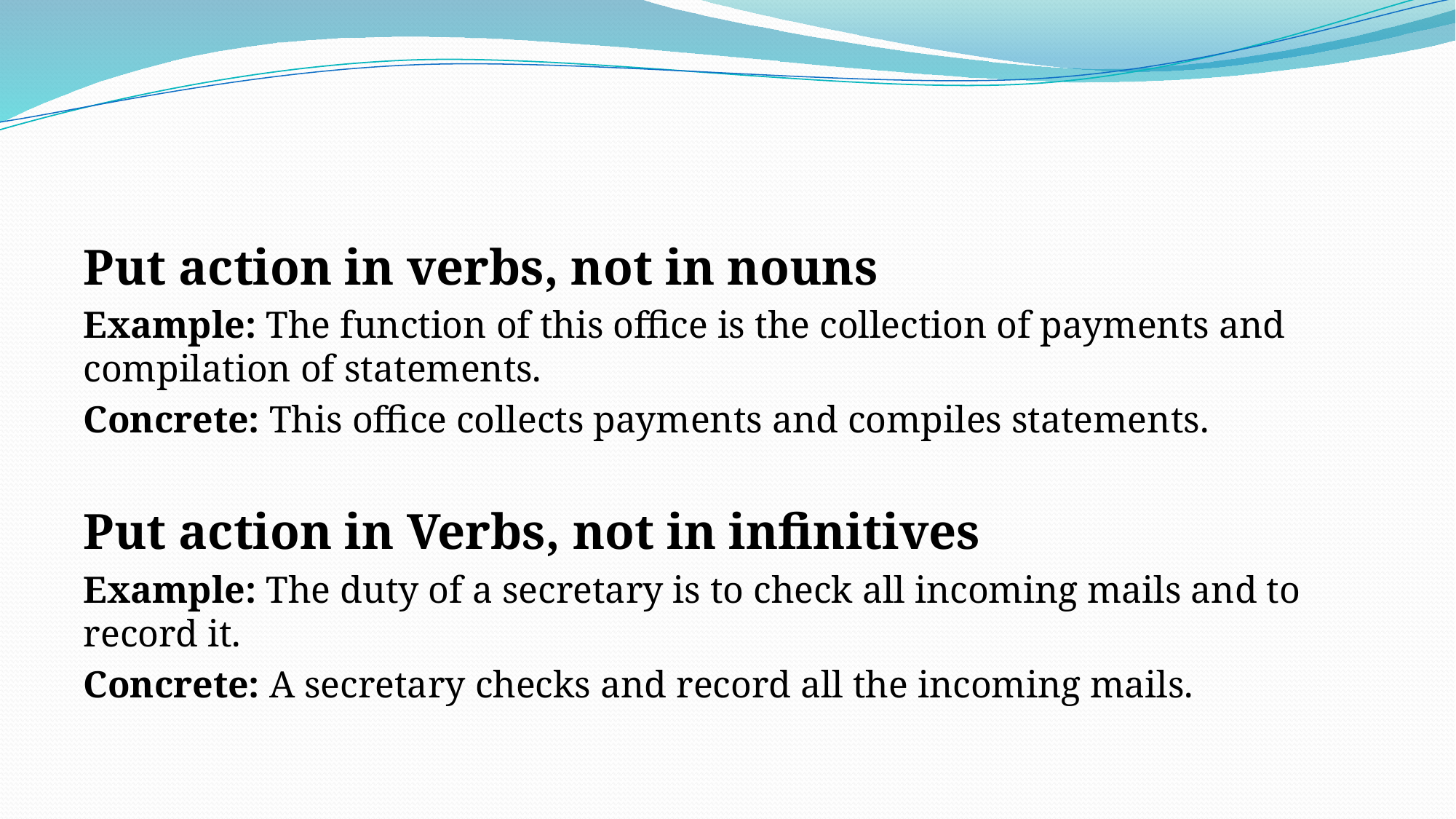

#
Put action in verbs, not in nouns
Example: The function of this office is the collection of payments and compilation of statements.
Concrete: This office collects payments and compiles statements.

Put action in Verbs, not in infinitives
Example: The duty of a secretary is to check all incoming mails and to record it.
Concrete: A secretary checks and record all the incoming mails.